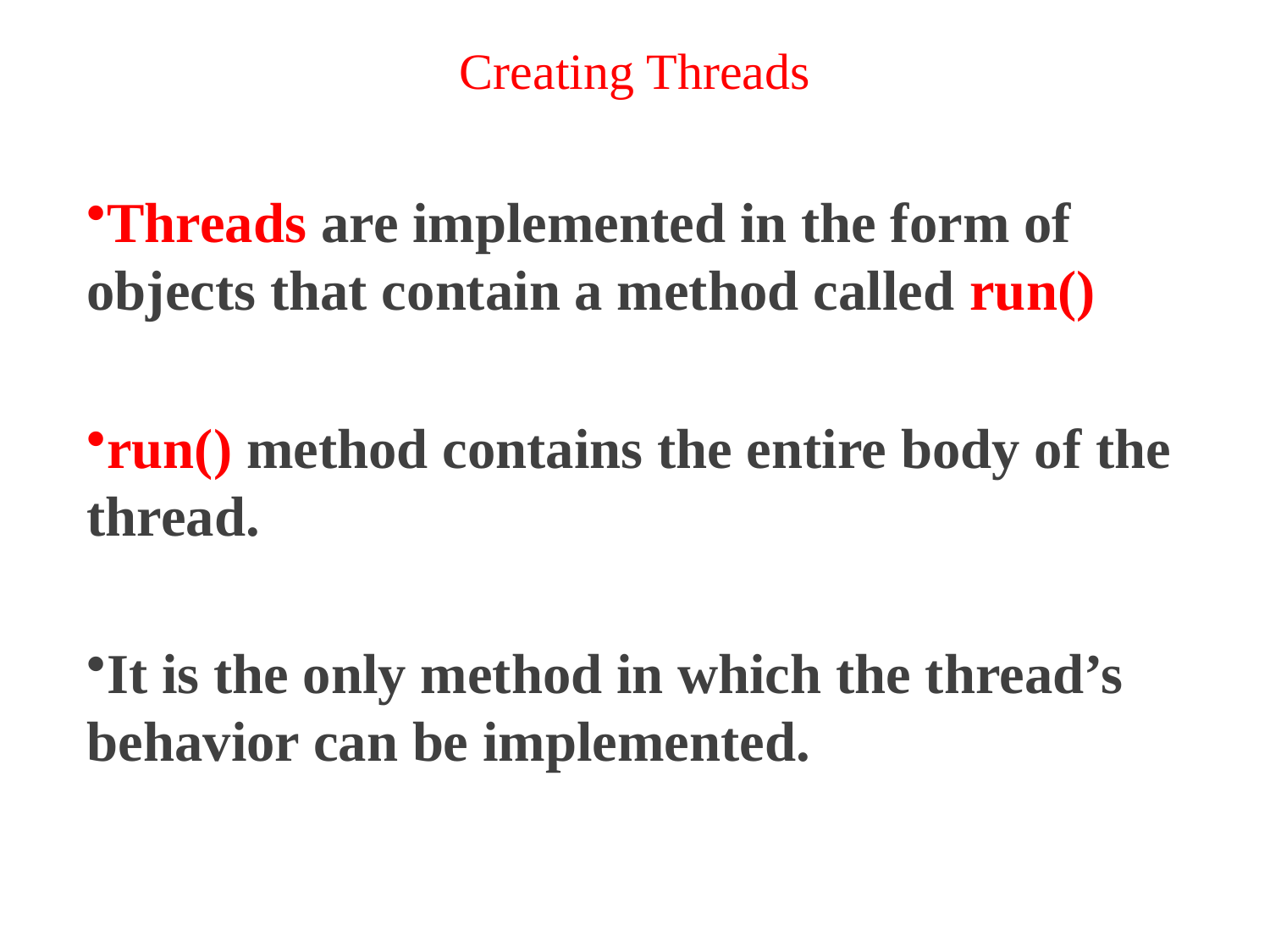

# Creating Threads
Threads are implemented in the form of objects that contain a method called run()

run() method contains the entire body of the thread.

It is the only method in which the thread’s behavior can be implemented.